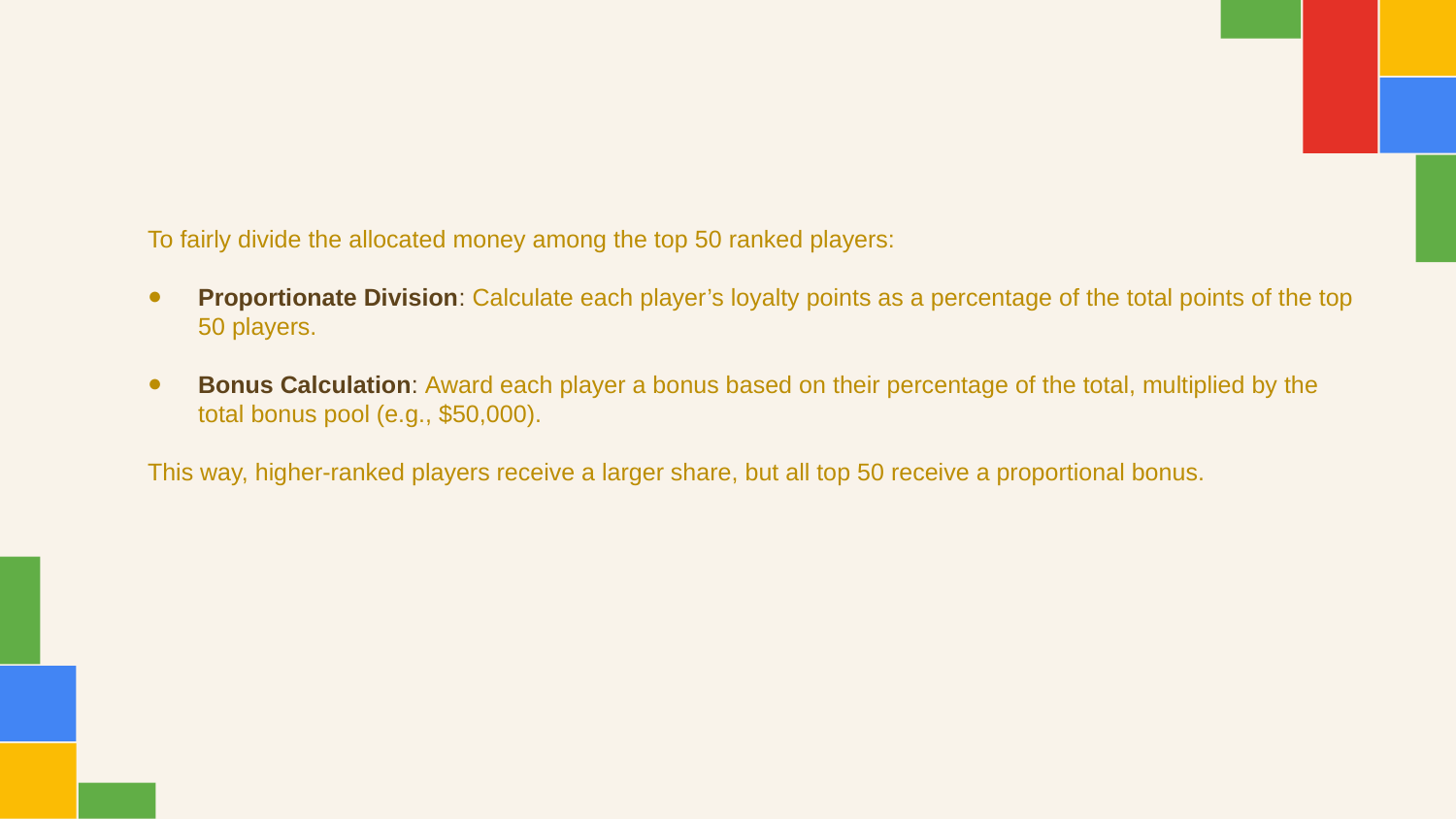

To fairly divide the allocated money among the top 50 ranked players:

Proportionate Division: Calculate each player’s loyalty points as a percentage of the total points of the top 50 players.

Bonus Calculation: Award each player a bonus based on their percentage of the total, multiplied by the total bonus pool (e.g., $50,000).

This way, higher-ranked players receive a larger share, but all top 50 receive a proportional bonus.